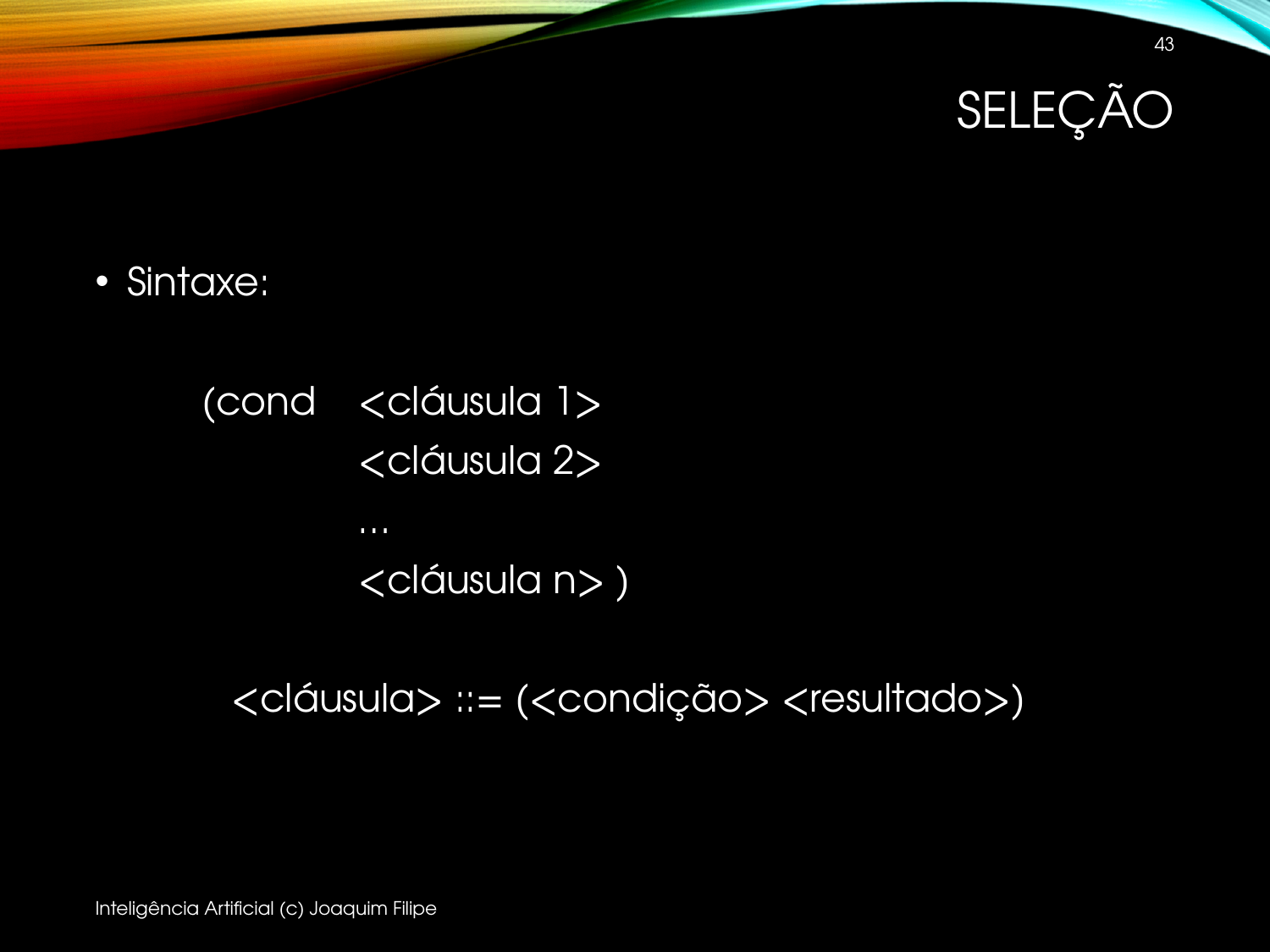

43
# Seleção
Sintaxe:

         (cond 	<cláusula 1>
		<cláusula 2>
		…
		<cláusula n> )

	<cláusula> ::= (<condição> <resultado>)
Inteligência Artificial (c) Joaquim Filipe